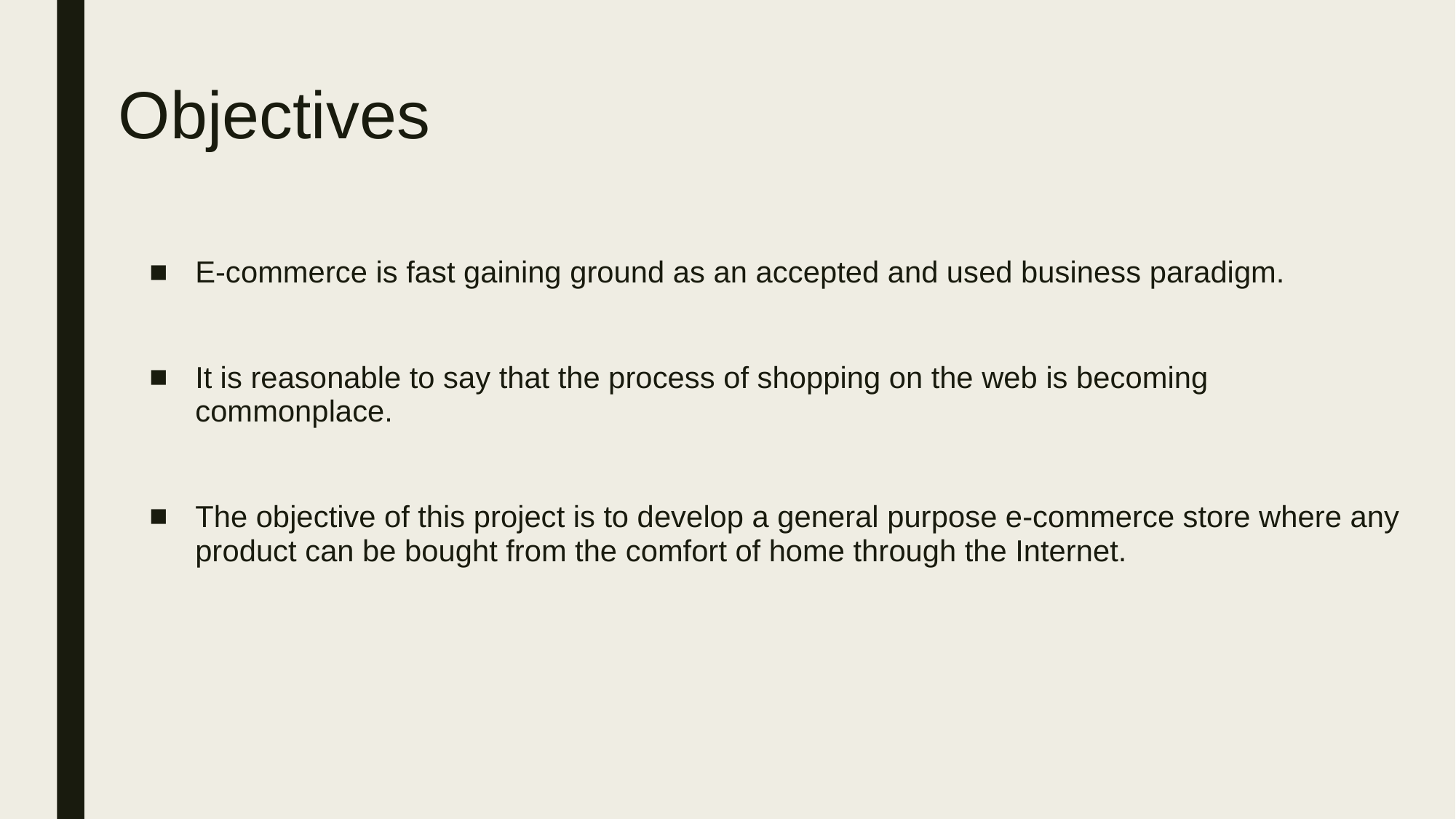

# Objectives
E-commerce is fast gaining ground as an accepted and used business paradigm.

It is reasonable to say that the process of shopping on the web is becoming commonplace.

The objective of this project is to develop a general purpose e-commerce store where any product can be bought from the comfort of home through the Internet.